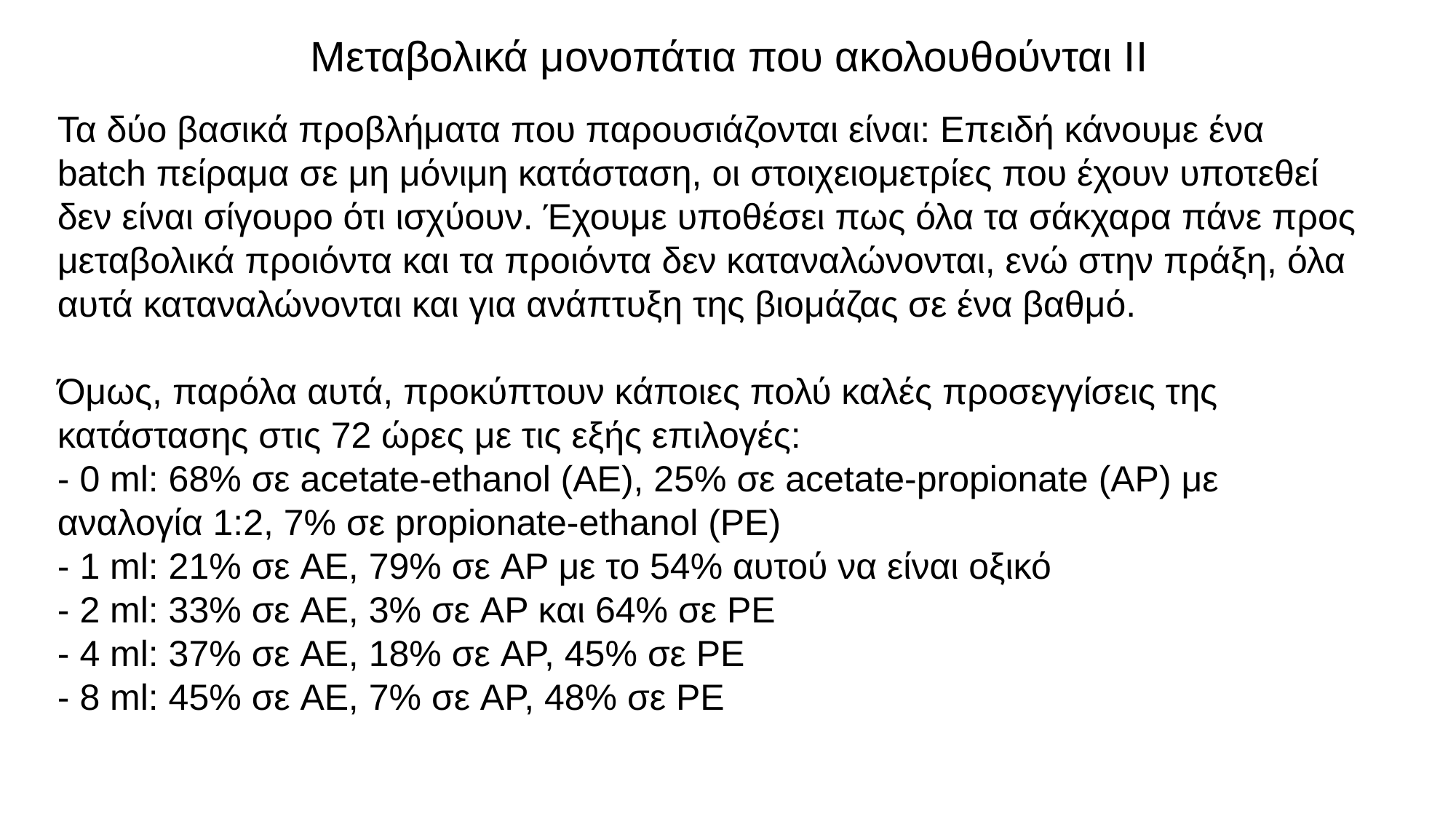

# Μεταβολικά μονοπάτια που ακολουθούνται II
Τα δύο βασικά προβλήματα που παρουσιάζονται είναι: Επειδή κάνουμε ένα batch πείραμα σε μη μόνιμη κατάσταση, οι στοιχειομετρίες που έχουν υποτεθεί δεν είναι σίγουρο ότι ισχύουν. Έχουμε υποθέσει πως όλα τα σάκχαρα πάνε προς μεταβολικά προιόντα και τα προιόντα δεν καταναλώνονται, ενώ στην πράξη, όλα αυτά καταναλώνονται και για ανάπτυξη της βιομάζας σε ένα βαθμό.

Όμως, παρόλα αυτά, προκύπτουν κάποιες πολύ καλές προσεγγίσεις της κατάστασης στις 72 ώρες με τις εξής επιλογές:
- 0 ml: 68% σε acetate-ethanol (AE), 25% σε acetate-propionate (AP) με αναλογία 1:2, 7% σε propionate-ethanol (PE)
- 1 ml: 21% σε AE, 79% σε AP με το 54% αυτού να είναι οξικό
- 2 ml: 33% σε AE, 3% σε AP και 64% σε PE
- 4 ml: 37% σε AE, 18% σε AP, 45% σε PE
- 8 ml: 45% σε AE, 7% σε AP, 48% σε PE